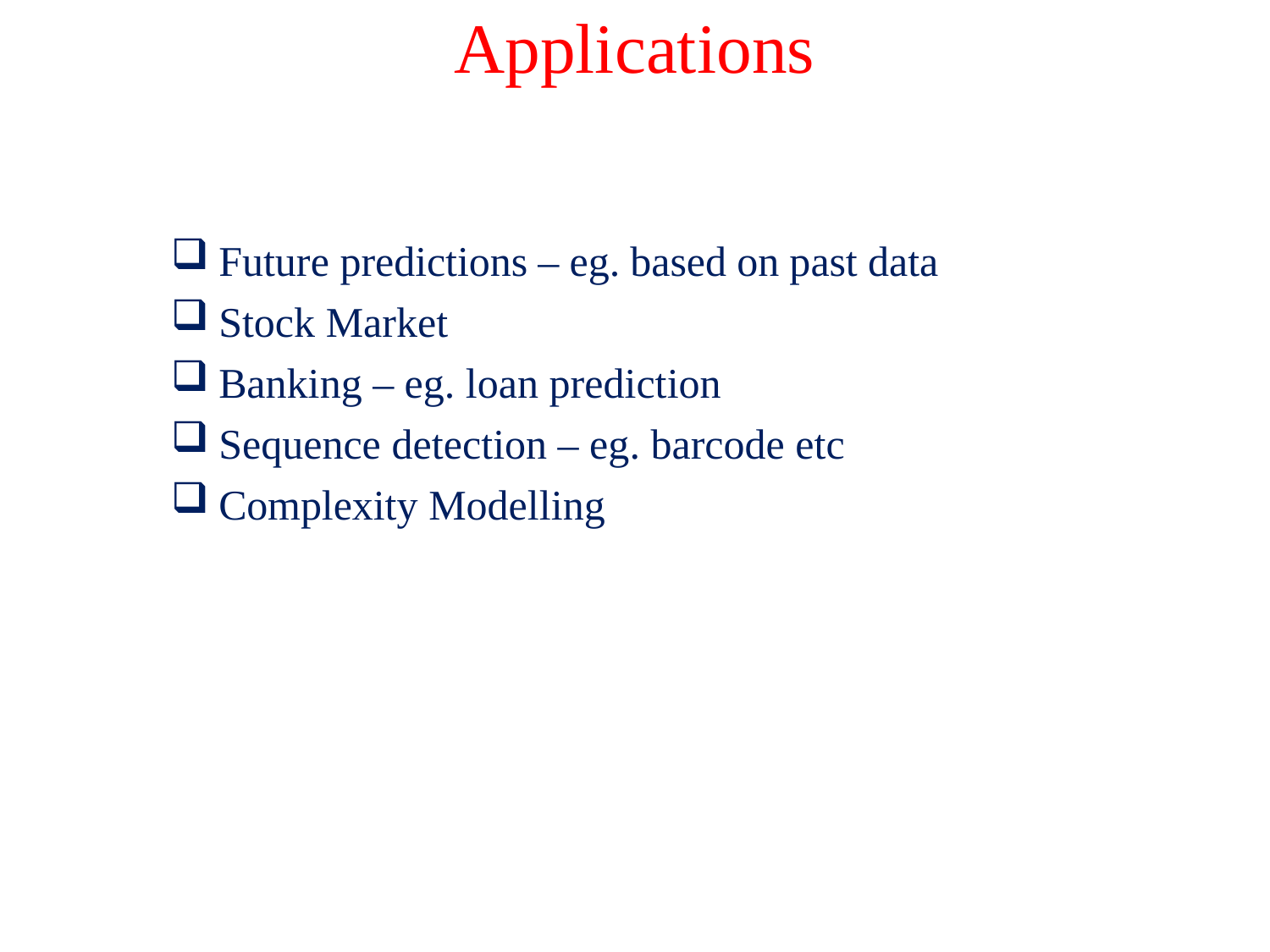

# Applications
Future predictions – eg. based on past data
Stock Market
Banking – eg. loan prediction
Sequence detection – eg. barcode etc
Complexity Modelling